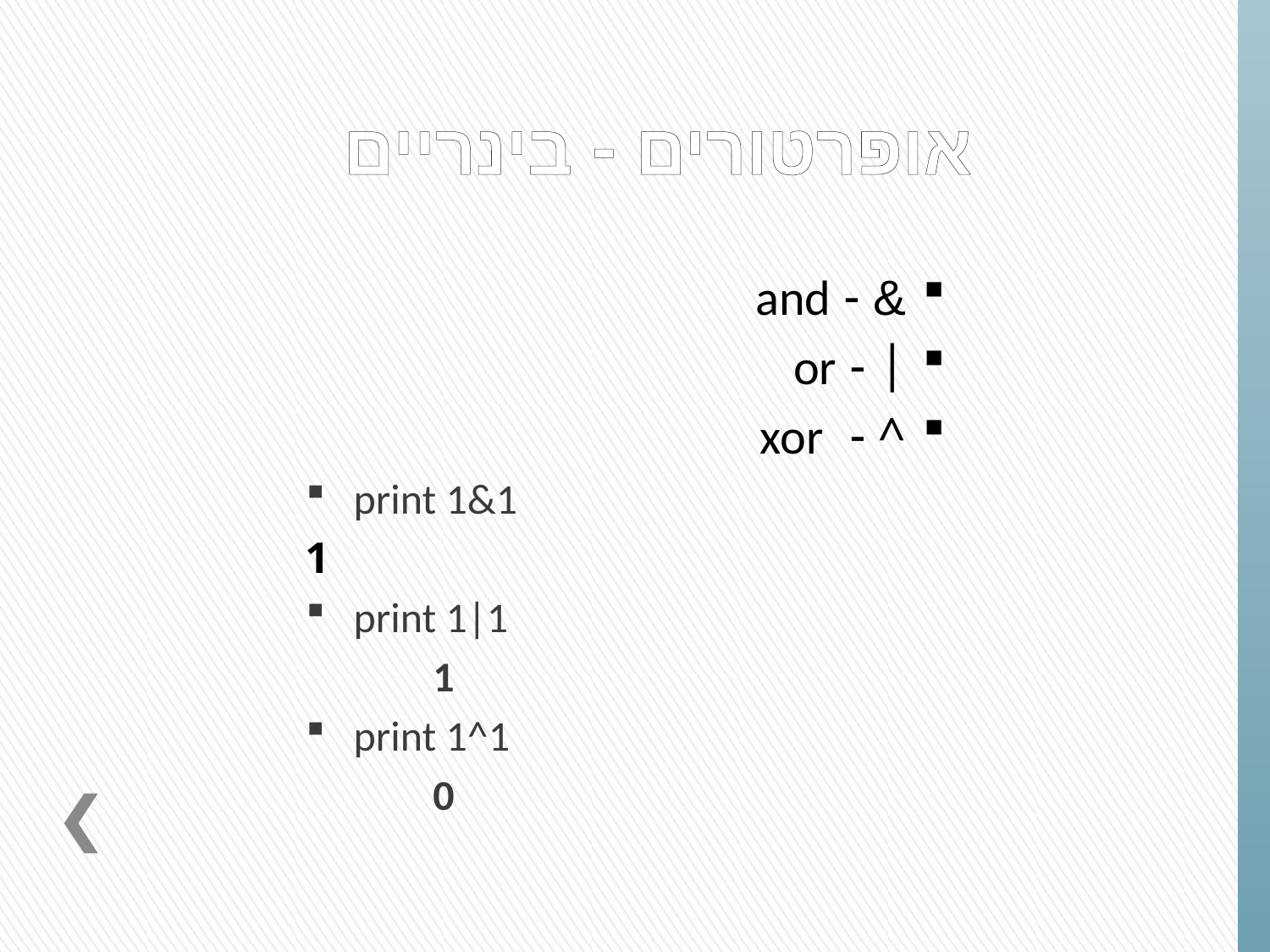

# אופרטורים - בינריים

& - and
| - or
^ -  xor
print 1&1
	1
print 1|1
	1
print 1^1
	0